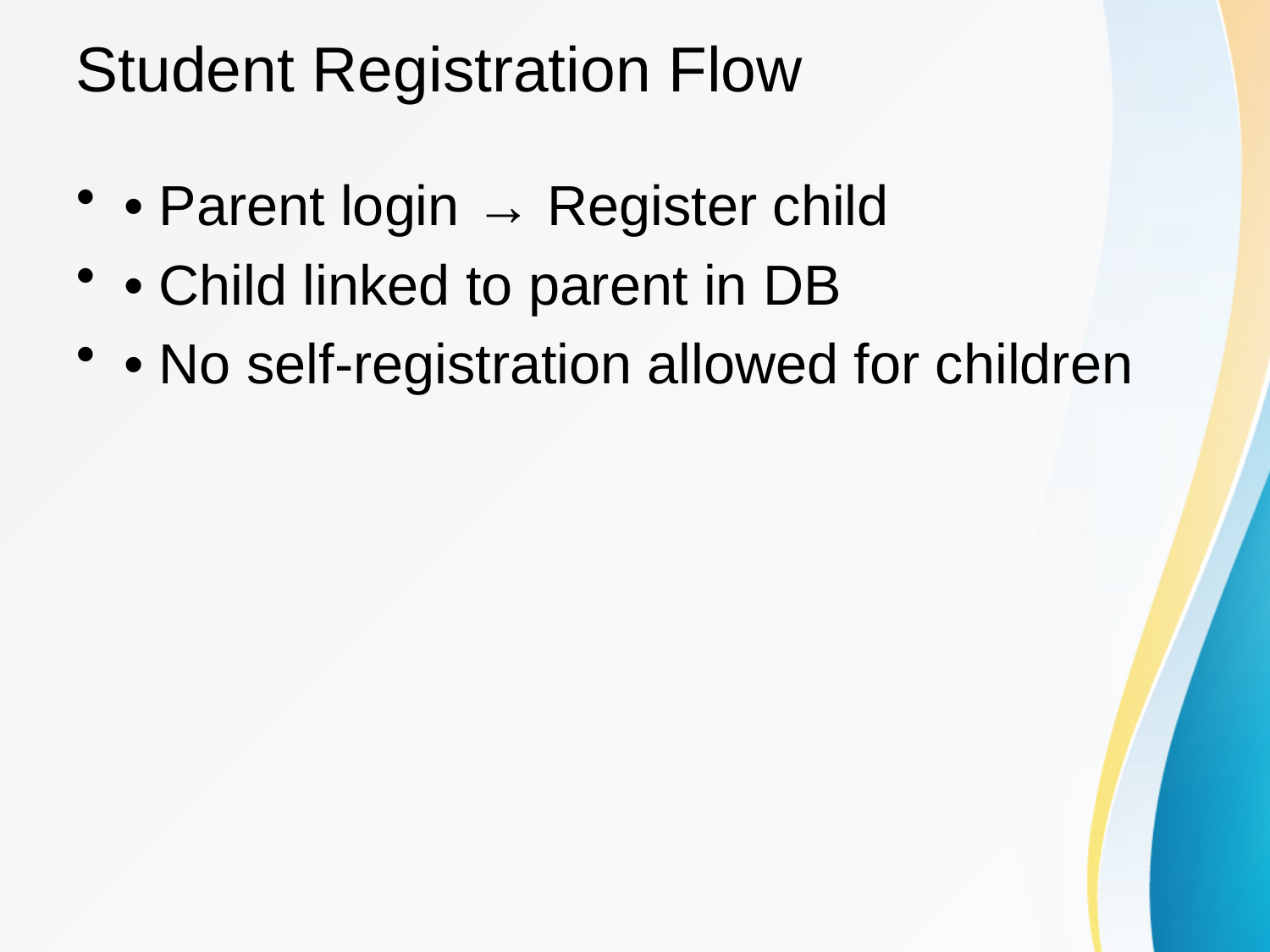

# Student Registration Flow
• Parent login → Register child
• Child linked to parent in DB
• No self-registration allowed for children